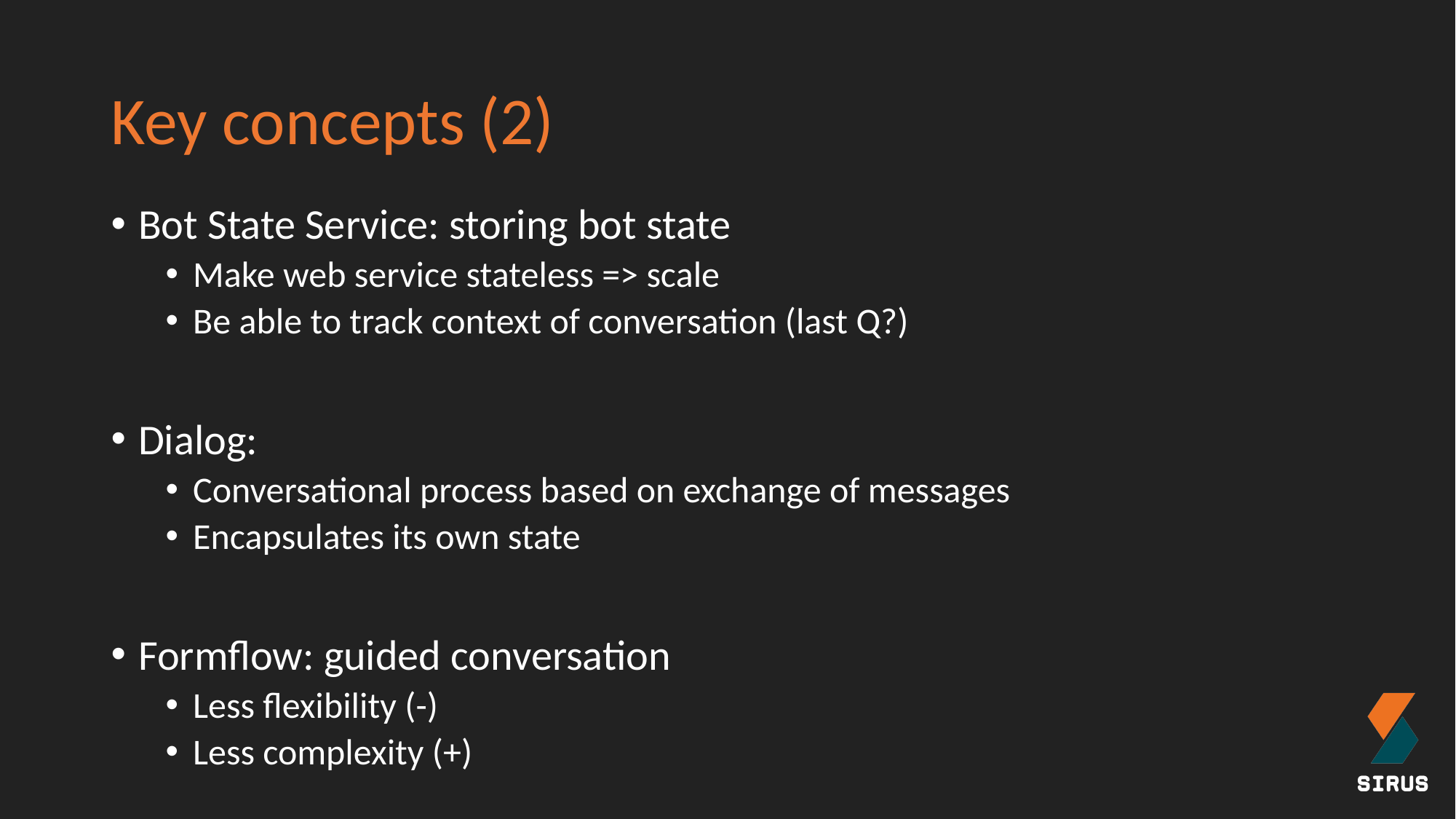

# Key concepts (2)
Bot State Service: storing bot state
Make web service stateless => scale
Be able to track context of conversation (last Q?)

Dialog:
Conversational process based on exchange of messages
Encapsulates its own state

Formflow: guided conversation
Less flexibility (-)
Less complexity (+)